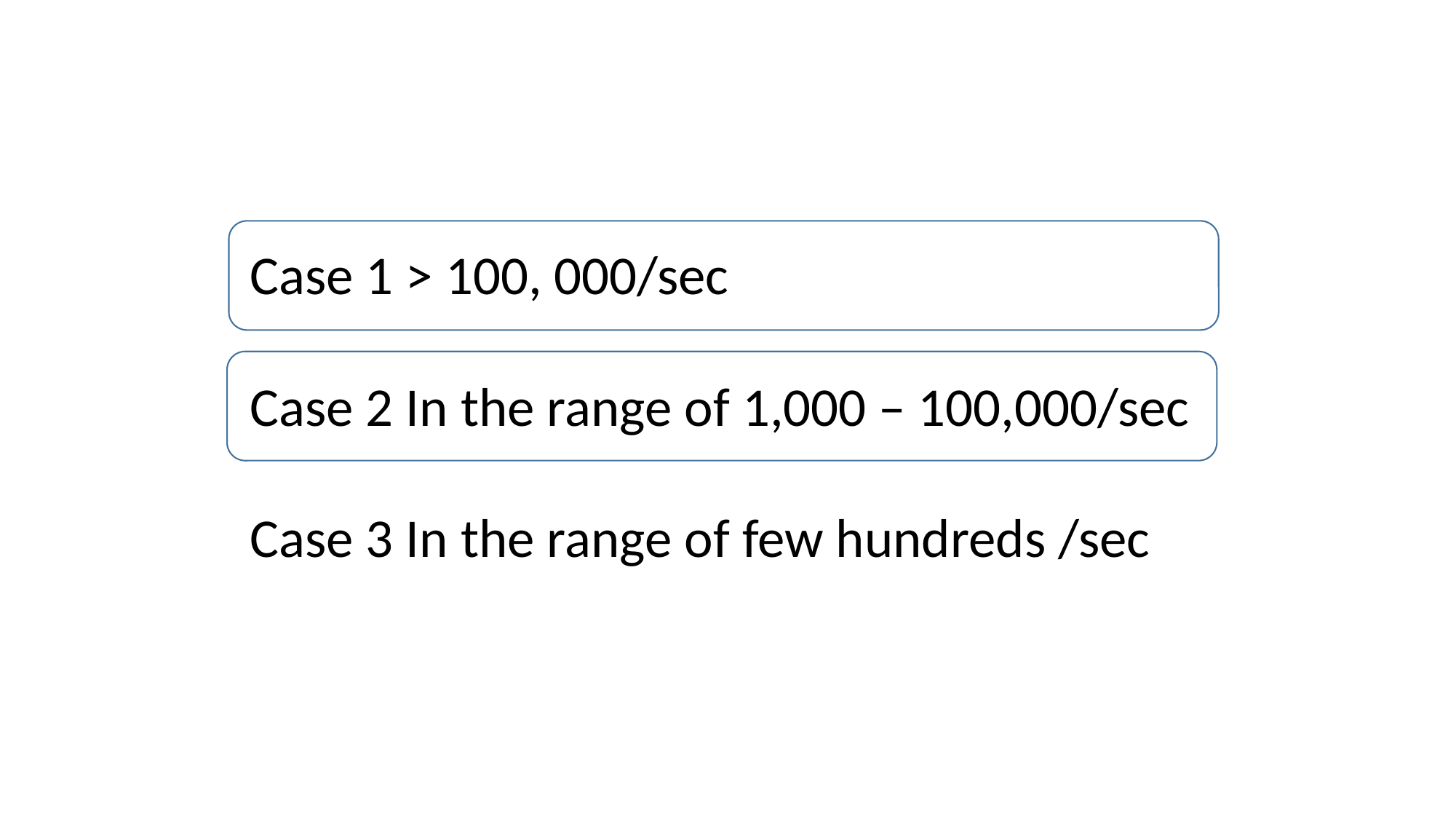

Case 1 > 100, 000/sec

Case 2 In the range of 1,000 – 100,000/sec

Case 3 In the range of few hundreds /sec